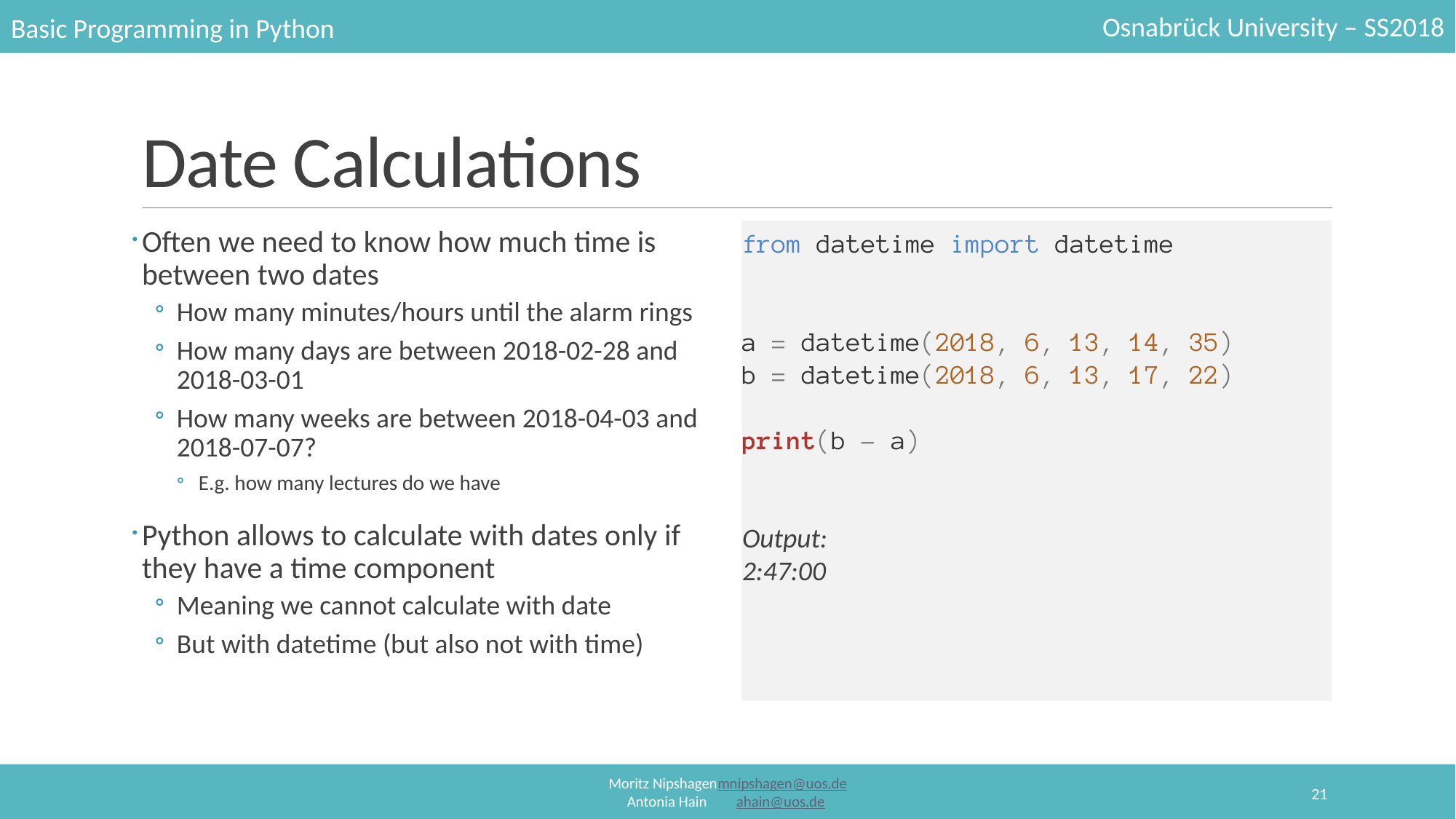

# Date Calculations
Often we need to know how much time is between two dates
How many minutes/hours until the alarm rings
How many days are between 2018-02-28 and 2018-03-01
How many weeks are between 2018-04-03 and 2018-07-07?
E.g. how many lectures do we have
Python allows to calculate with dates only if they have a time component
Meaning we cannot calculate with date
But with datetime (but also not with time)

from datetime import datetime
a = datetime(2018, 6, 13, 14, 35)
b = datetime(2018, 6, 13, 17, 22)
print(b - a)

Output:
2:47:00
21